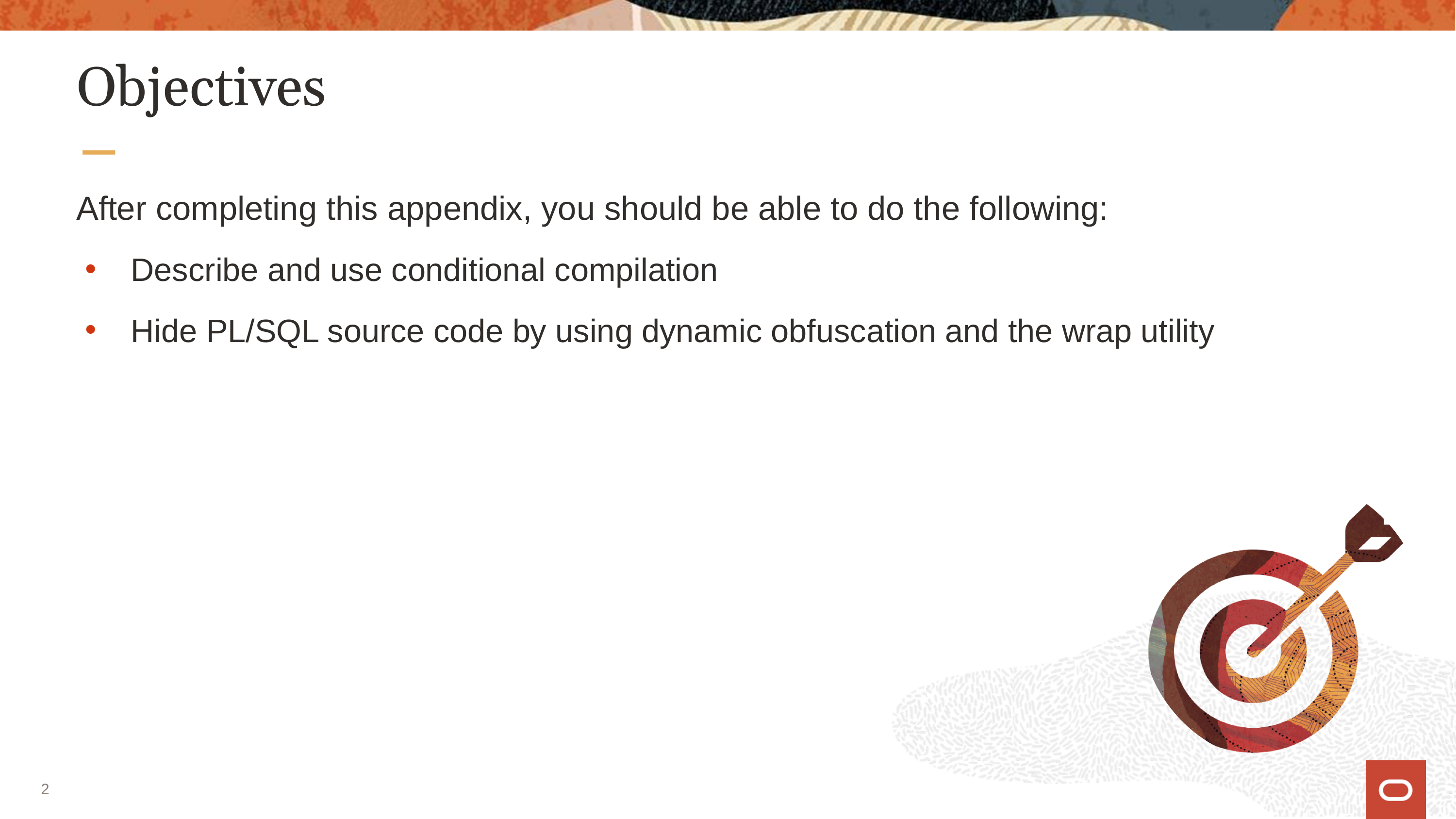

# Objectives
After completing this appendix, you should be able to do the following:
Describe and use conditional compilation
Hide PL/SQL source code by using dynamic obfuscation and the wrap utility